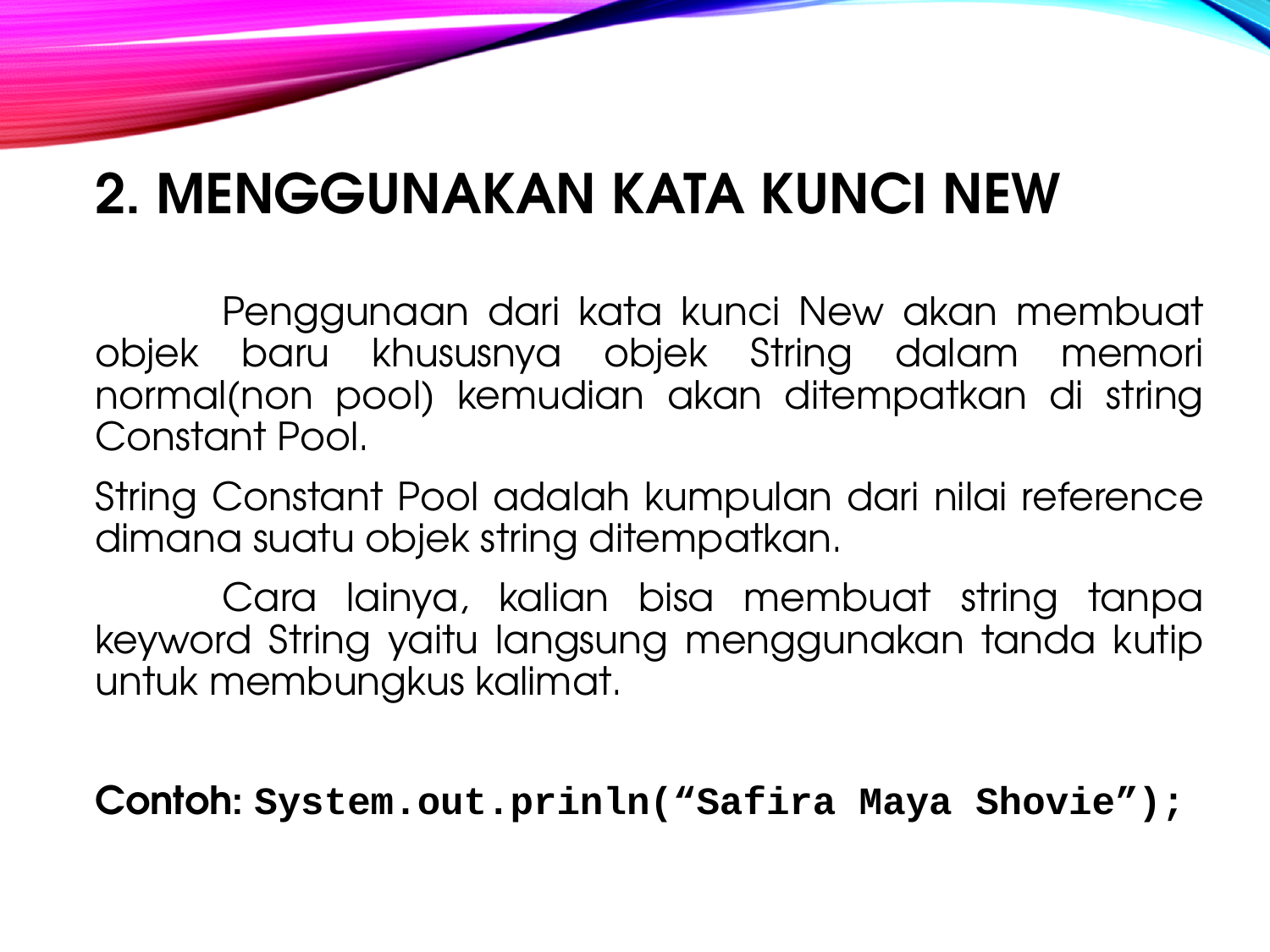

# 2. Menggunakan kata kunci new
	Penggunaan dari kata kunci New akan membuat objek baru khususnya objek String dalam memori normal(non pool) kemudian akan ditempatkan di string Constant Pool.
String Constant Pool adalah kumpulan dari nilai reference dimana suatu objek string ditempatkan.
	Cara lainya, kalian bisa membuat string tanpa keyword String yaitu langsung menggunakan tanda kutip untuk membungkus kalimat.

Contoh: System.out.prinln(“Safira Maya Shovie”);